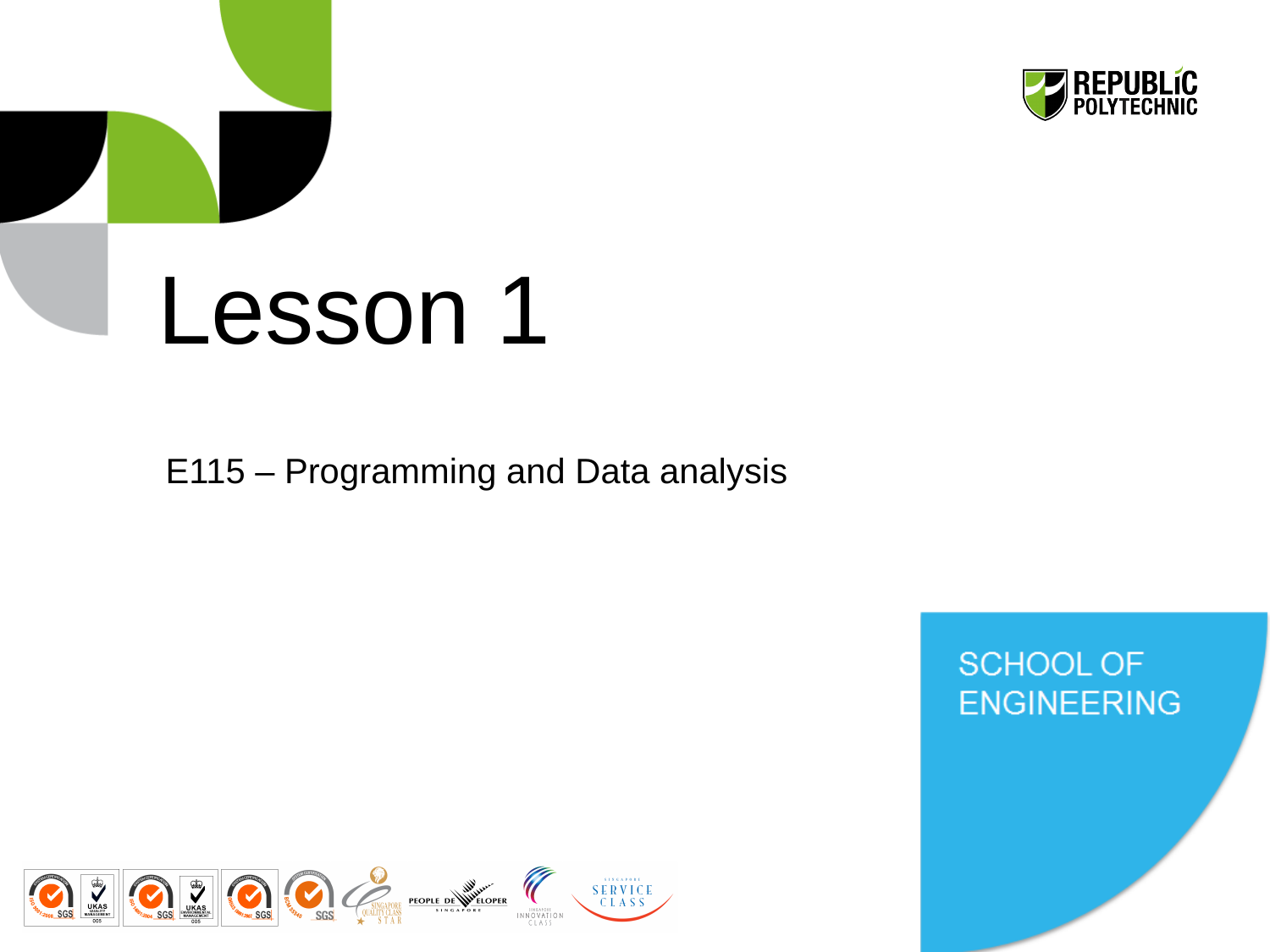

# Lesson 1
E115 – Programming and Data analysis